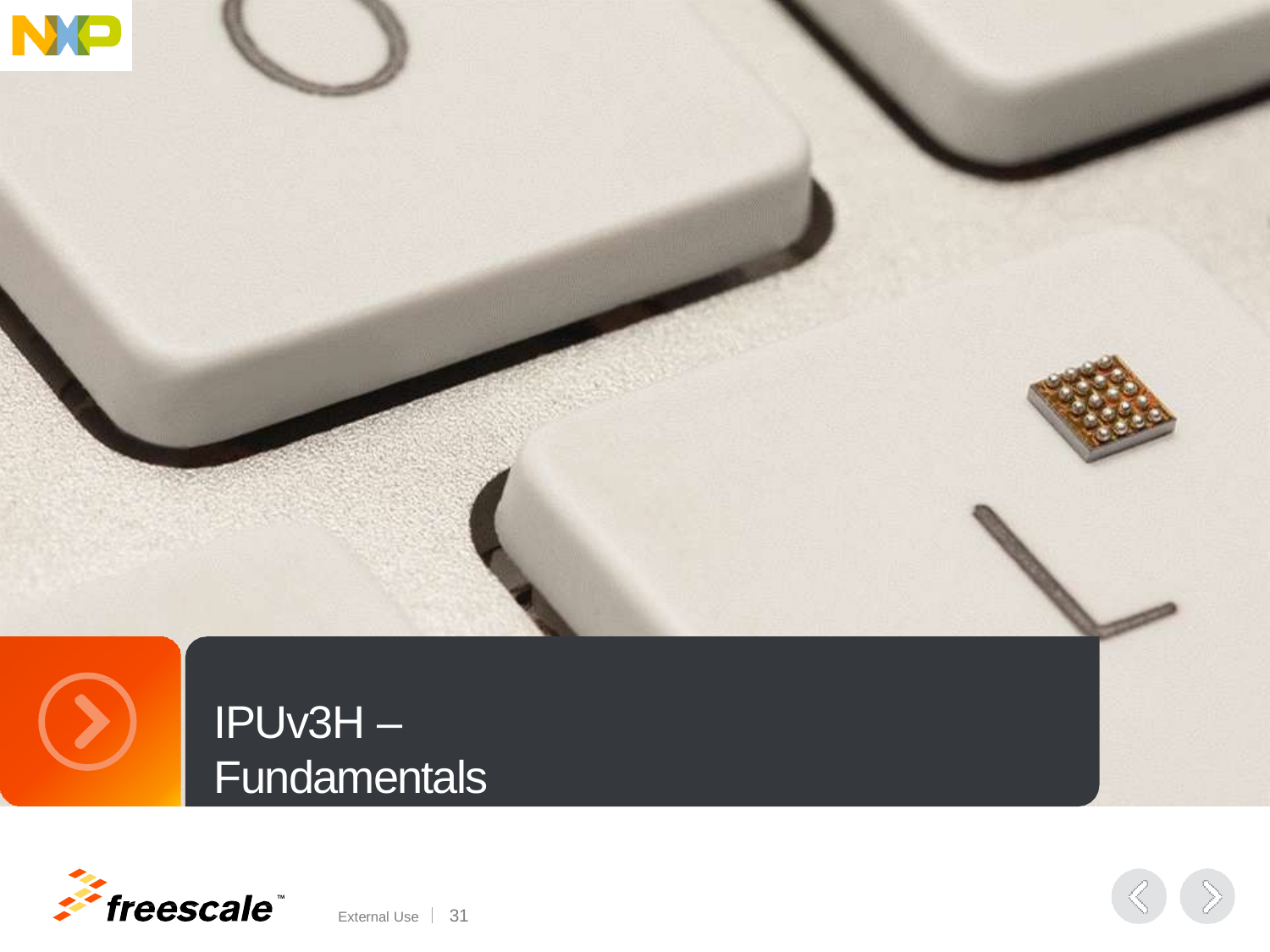

IPUv3H – Fundamentals

TM
External Use	31